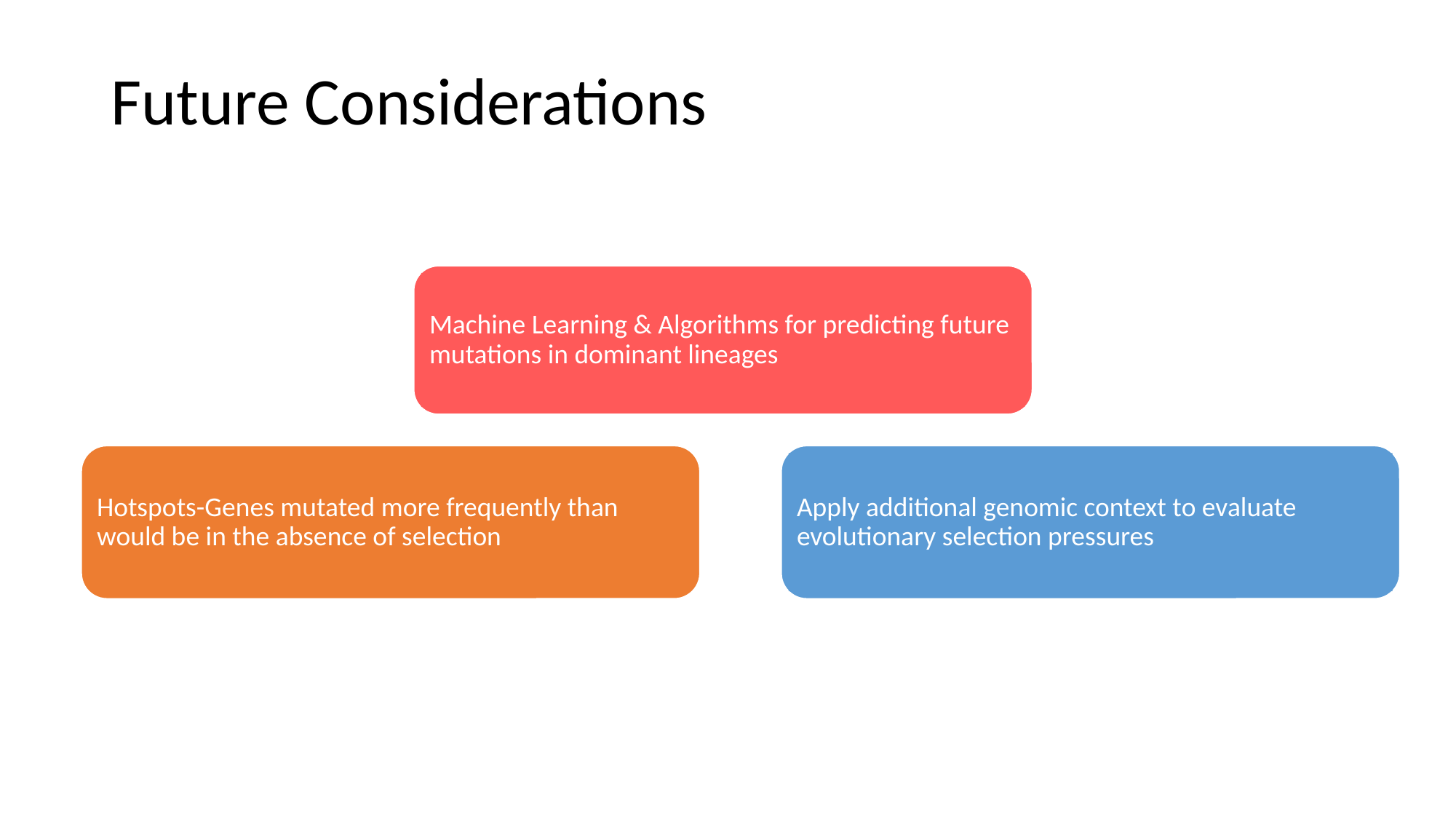

# Future Considerations

Machine Learning & Algorithms for predicting future mutations in dominant lineages

Apply additional genomic context to evaluate evolutionary selection pressures

Hotspots-Genes mutated more frequently than would be in the absence of selection